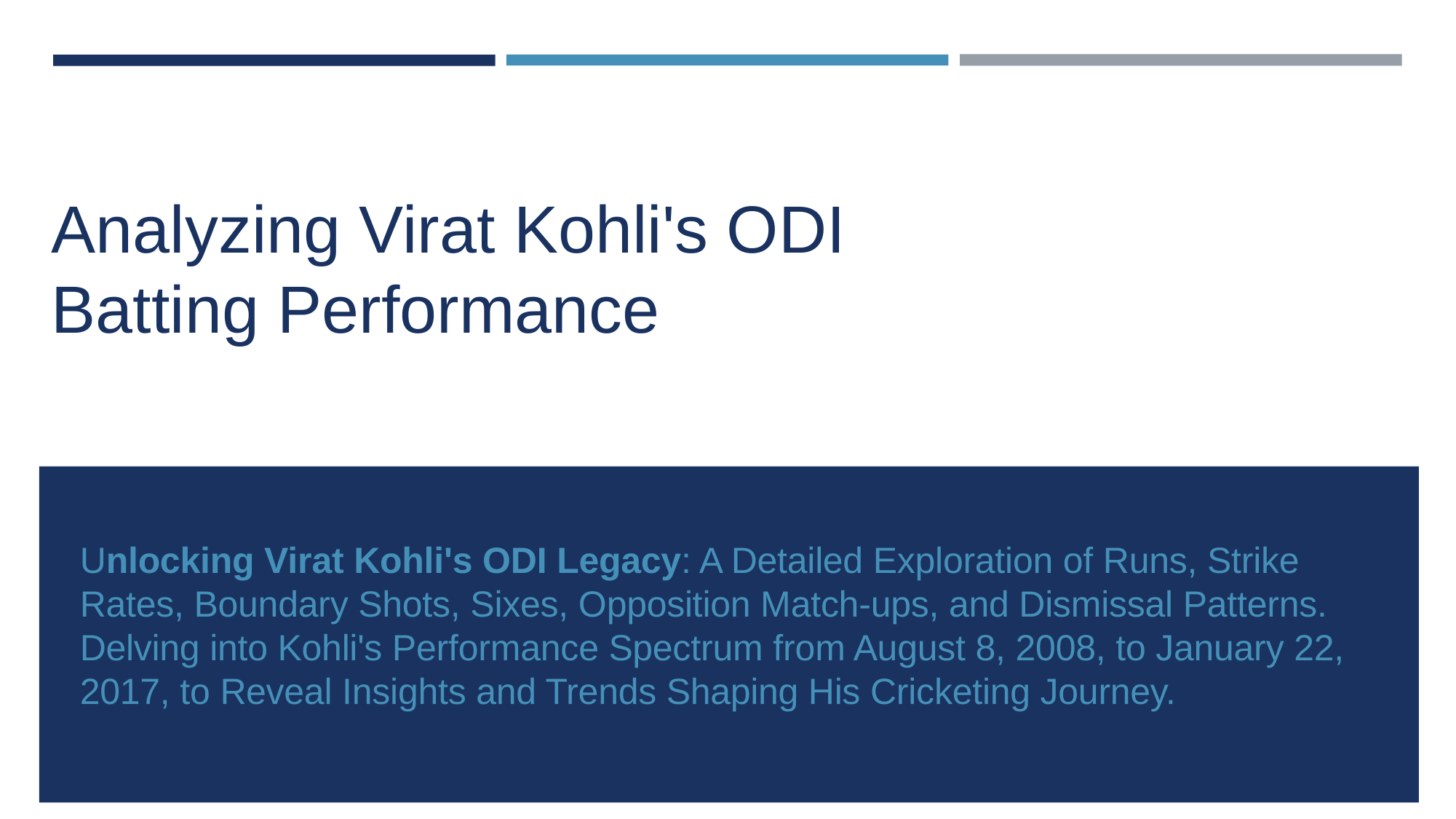

Analyzing Virat Kohli's ODI Batting Performance

Unlocking Virat Kohli's ODI Legacy: A Detailed Exploration of Runs, Strike Rates, Boundary Shots, Sixes, Opposition Match-ups, and Dismissal Patterns. Delving into Kohli's Performance Spectrum from August 8, 2008, to January 22, 2017, to Reveal Insights and Trends Shaping His Cricketing Journey.